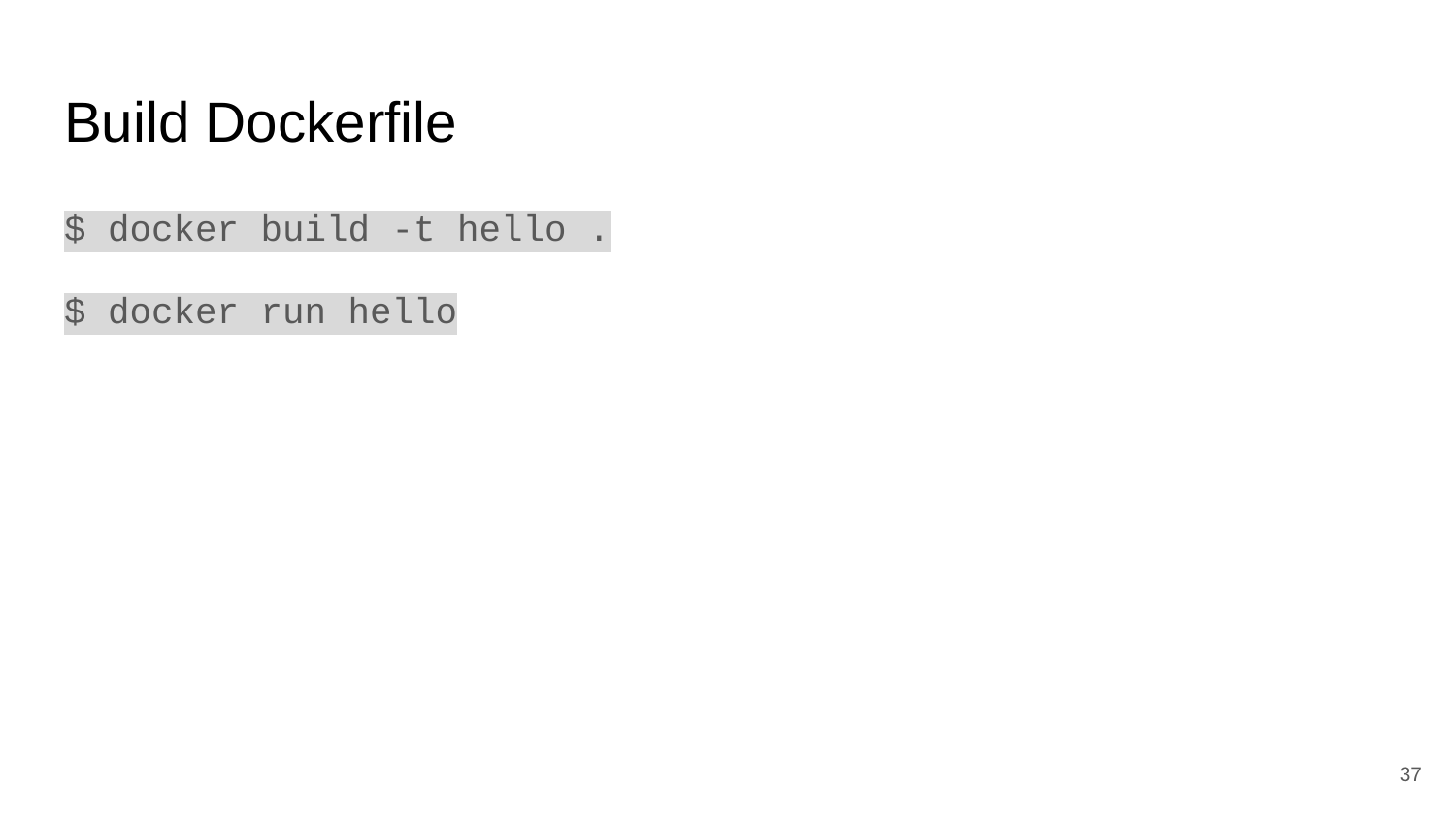

# Build Dockerfile
$ docker build -t hello .
$ docker run hello
37